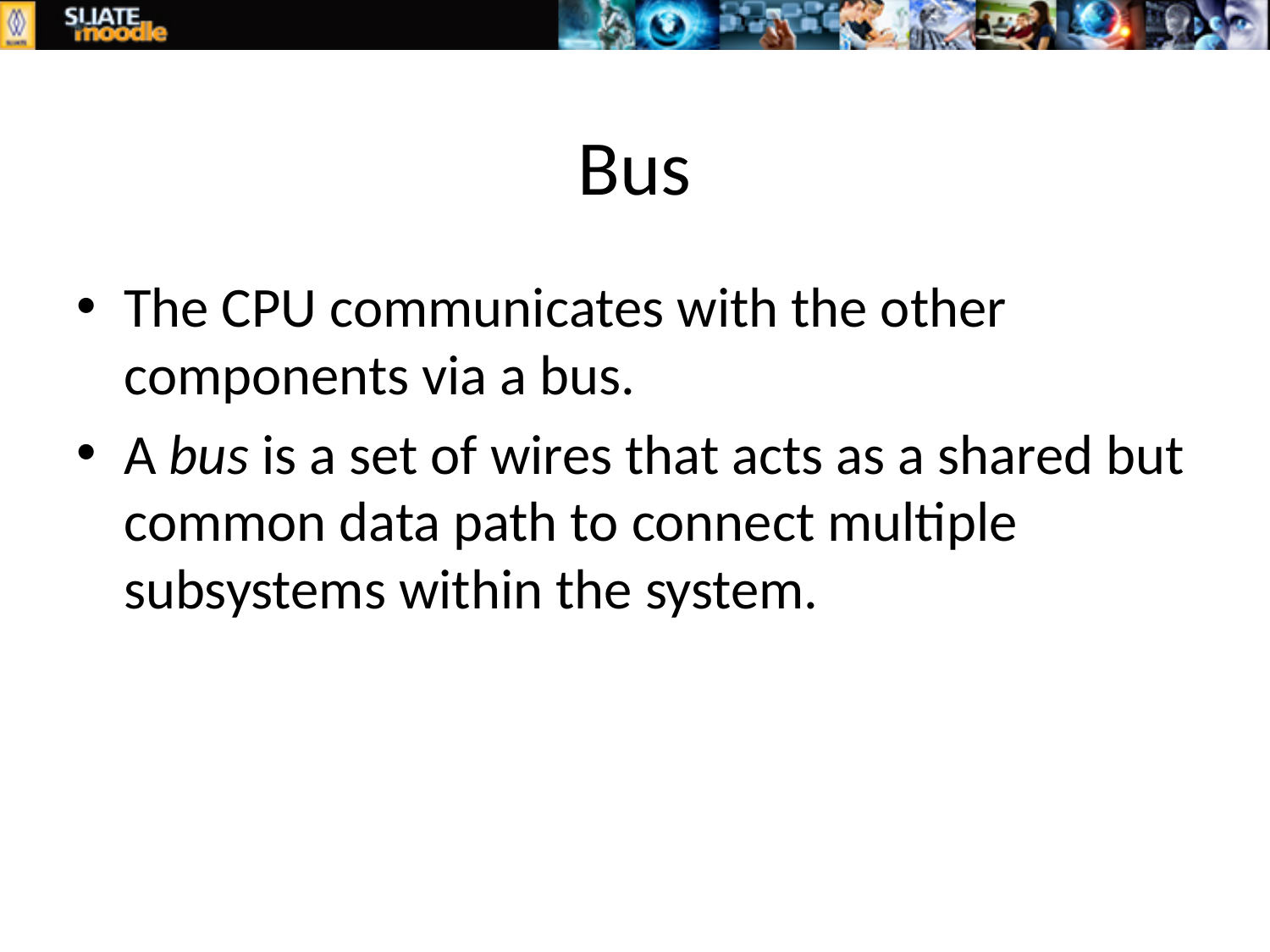

# Bus
The CPU communicates with the other components via a bus.
A bus is a set of wires that acts as a shared but common data path to connect multiple subsystems within the system.